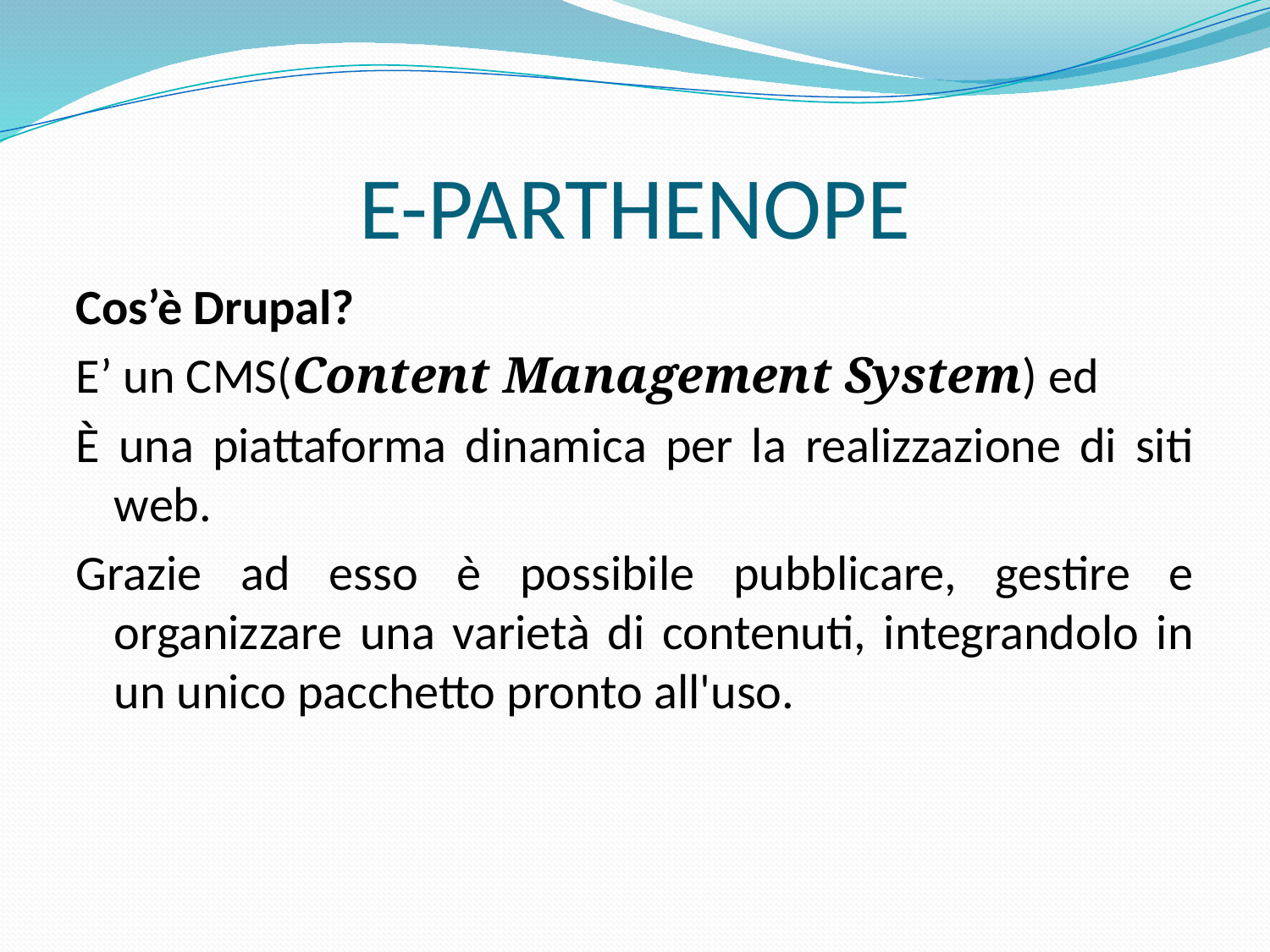

# E-PARTHENOPE
Cos’è Drupal?
E’ un CMS(Content Management System) ed
È una piattaforma dinamica per la realizzazione di siti web.
Grazie ad esso è possibile pubblicare, gestire e organizzare una varietà di contenuti, integrandolo in un unico pacchetto pronto all'uso.